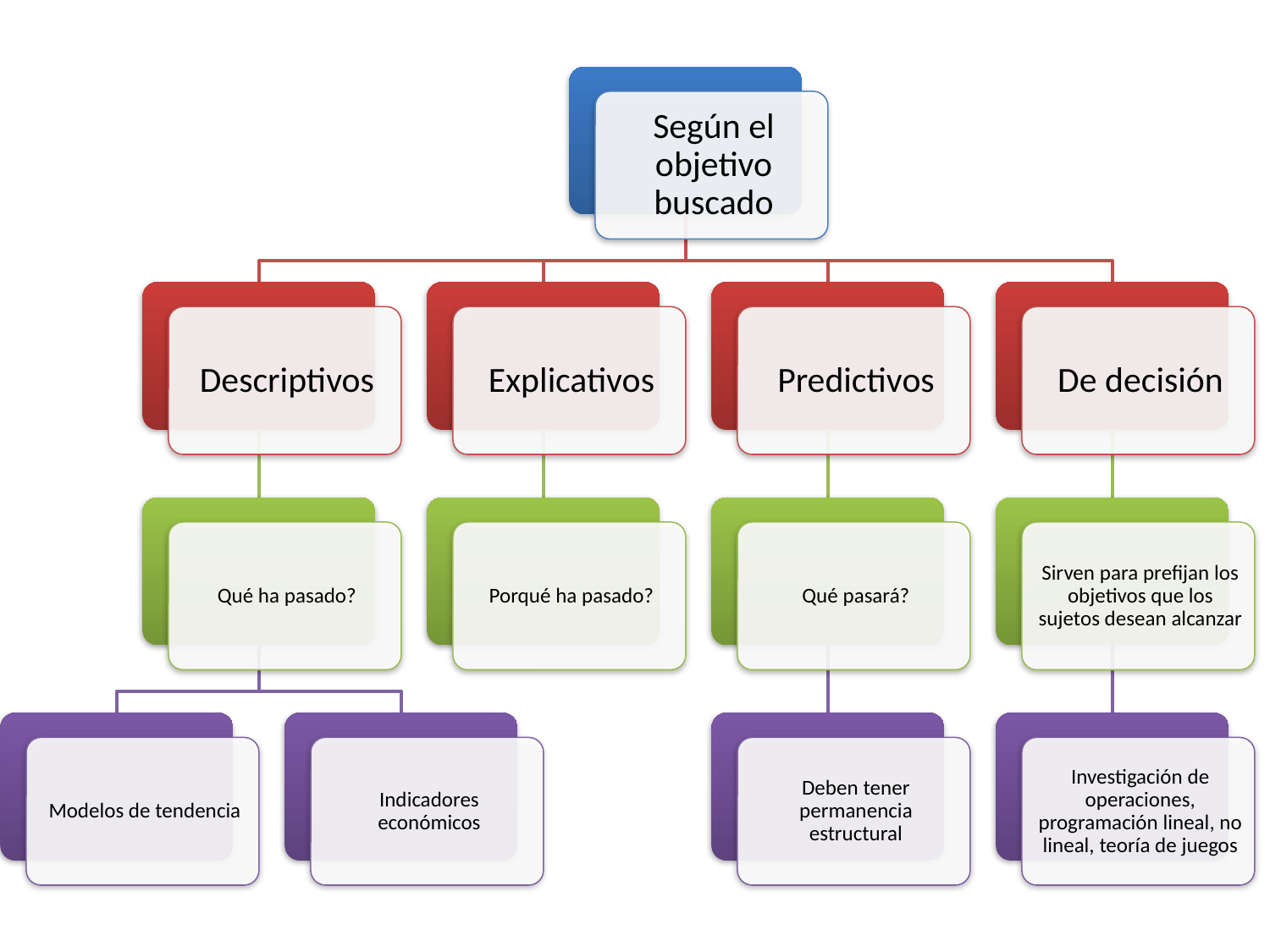

Según el objetivo buscado
Descriptivos
Qué ha pasado?
Modelos de tendencia
Indicadores económicos
Explicativos
Porqué ha pasado?
Predictivos
Qué pasará?
Deben tener permanencia estructural
De decisión
Sirven para prefijan los objetivos que los sujetos desean alcanzar
Investigación de operaciones, programación lineal, no lineal, teoría de juegos